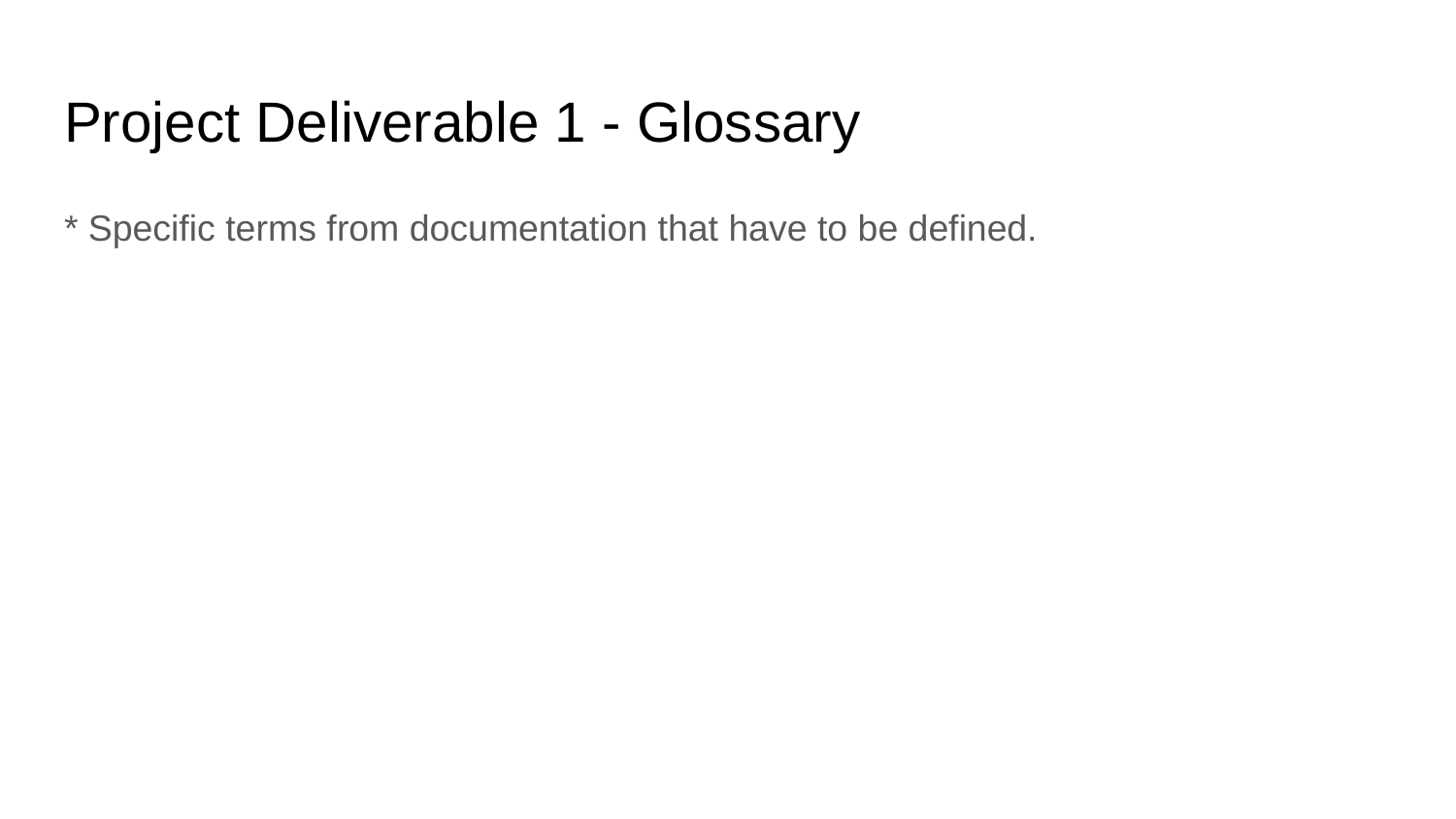

# Project Deliverable 1 - Glossary
* Specific terms from documentation that have to be defined.